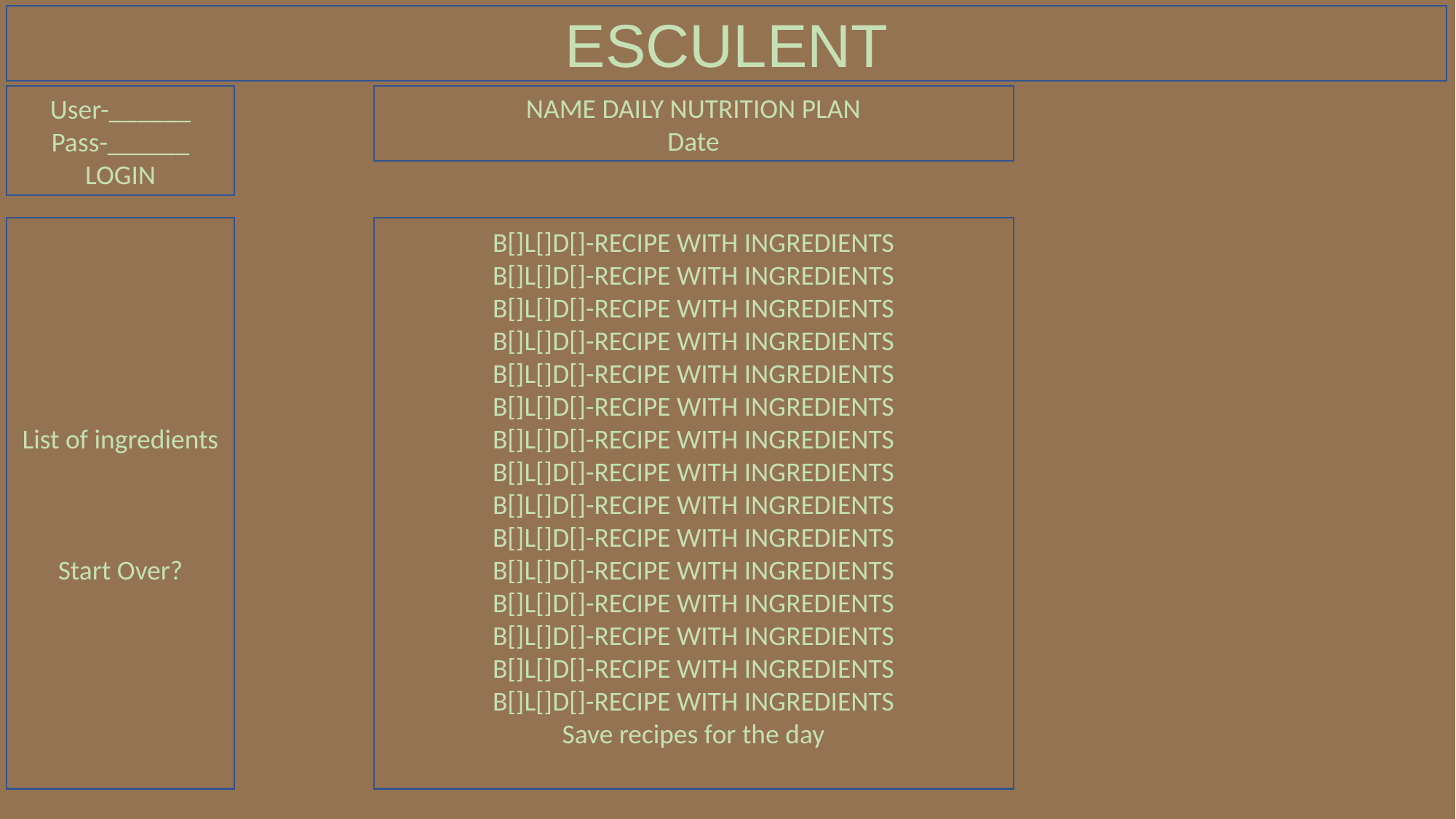

ESCULENT
User-______
Pass-______
LOGIN
NAME DAILY NUTRITION PLAN
Date
List of ingredients

Start Over?
B[]L[]D[]-RECIPE WITH INGREDIENTS
B[]L[]D[]-RECIPE WITH INGREDIENTS
B[]L[]D[]-RECIPE WITH INGREDIENTS
B[]L[]D[]-RECIPE WITH INGREDIENTS
B[]L[]D[]-RECIPE WITH INGREDIENTS
B[]L[]D[]-RECIPE WITH INGREDIENTS
B[]L[]D[]-RECIPE WITH INGREDIENTS
B[]L[]D[]-RECIPE WITH INGREDIENTS
B[]L[]D[]-RECIPE WITH INGREDIENTS
B[]L[]D[]-RECIPE WITH INGREDIENTS
B[]L[]D[]-RECIPE WITH INGREDIENTS
B[]L[]D[]-RECIPE WITH INGREDIENTS
B[]L[]D[]-RECIPE WITH INGREDIENTS
B[]L[]D[]-RECIPE WITH INGREDIENTS
B[]L[]D[]-RECIPE WITH INGREDIENTS
Save recipes for the day